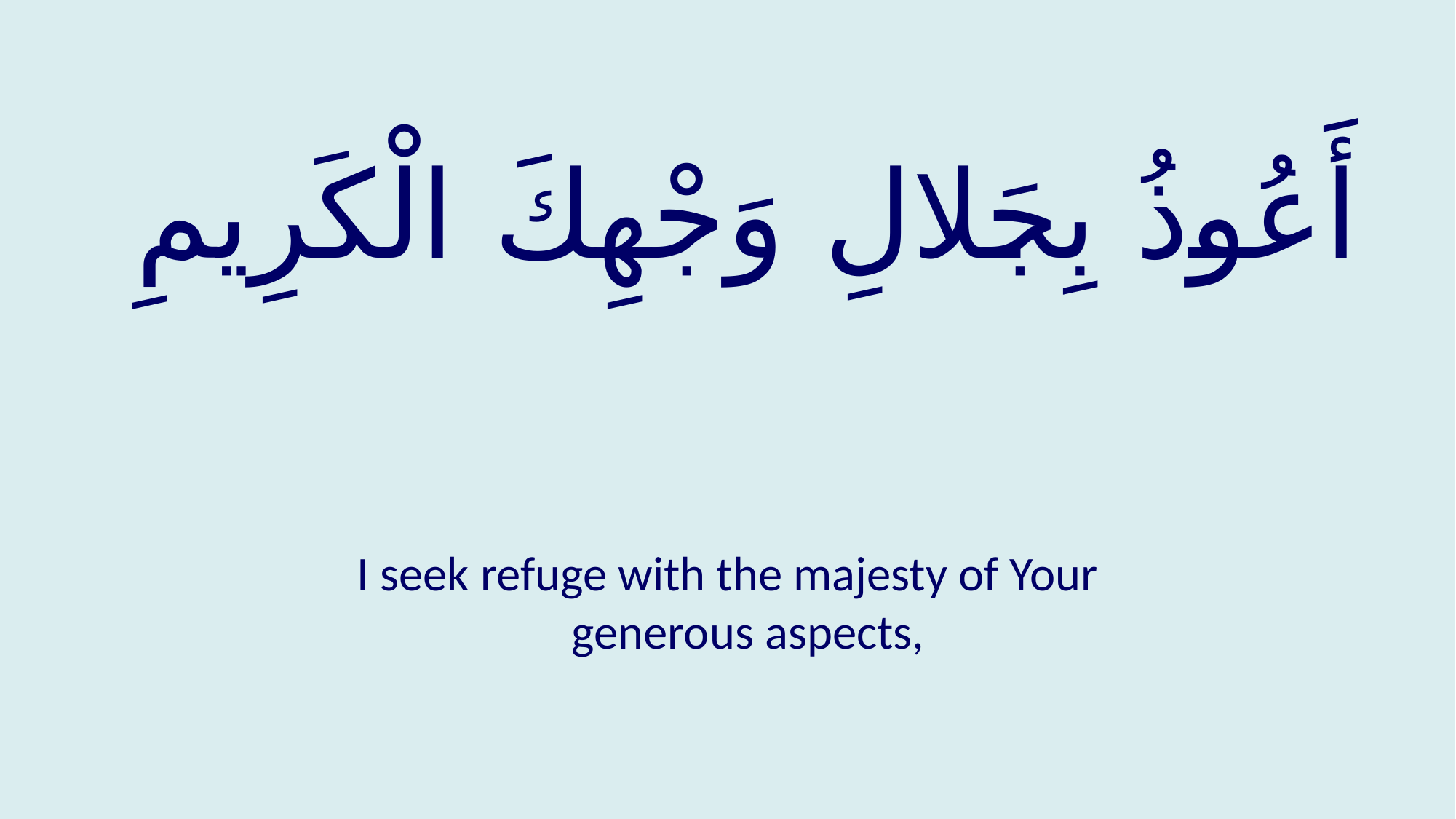

# أَعُوذُ بِجَلالِ وَجْهِكَ الْكَرِيمِ
I seek refuge with the majesty of Your generous aspects,